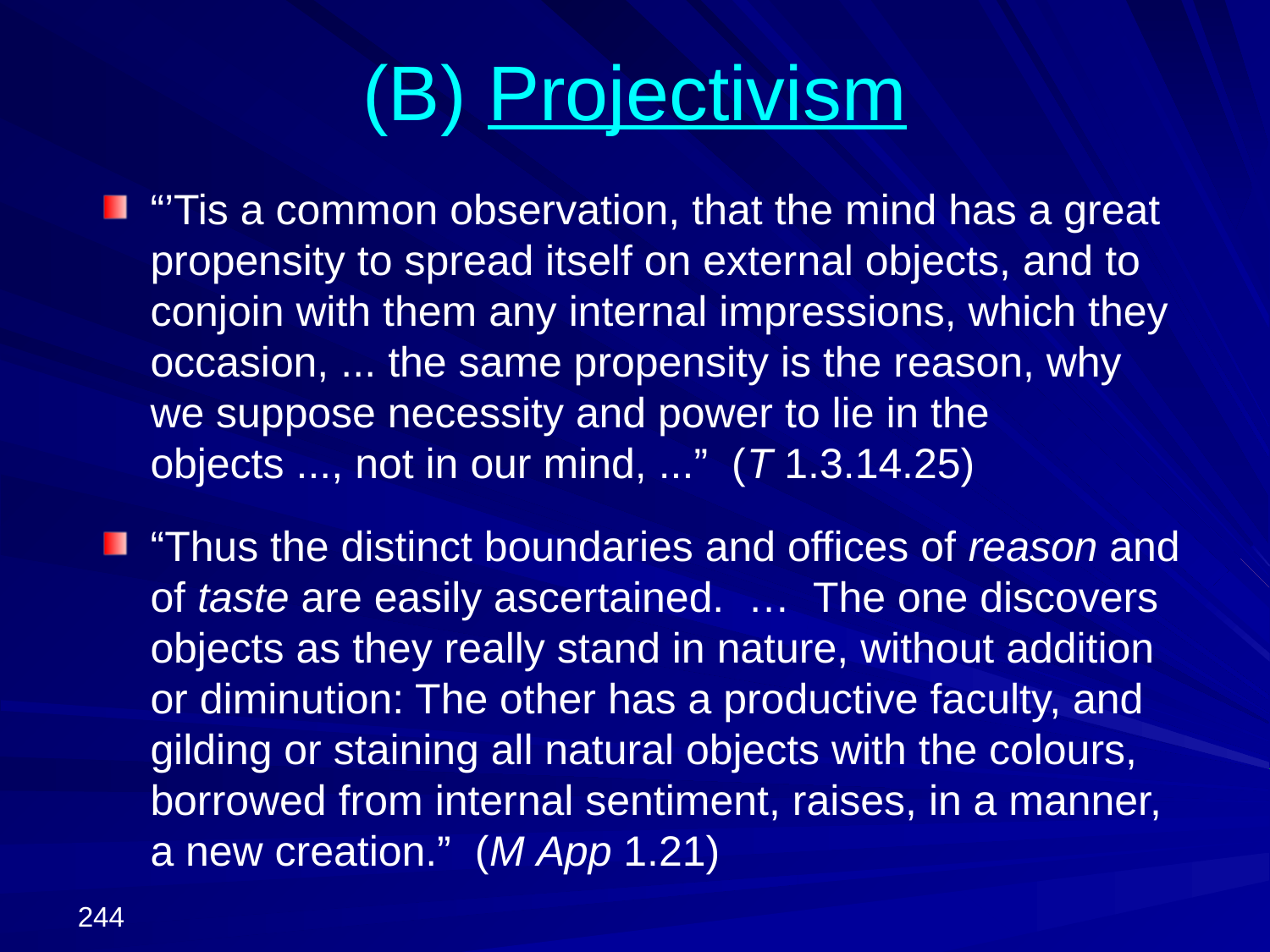

# (B) Projectivism
“’Tis a common observation, that the mind has a great propensity to spread itself on external objects, and to conjoin with them any internal impressions, which they occasion, ... the same propensity is the reason, why we suppose necessity and power to lie in the objects ..., not in our mind, ...”  (T 1.3.14.25)
“Thus the distinct boundaries and offices of reason and of taste are easily ascertained.  …  The one discovers objects as they really stand in nature, without addition or diminution: The other has a productive faculty, and gilding or staining all natural objects with the colours, borrowed from internal sentiment, raises, in a manner, a new creation.”  (M App 1.21)
244